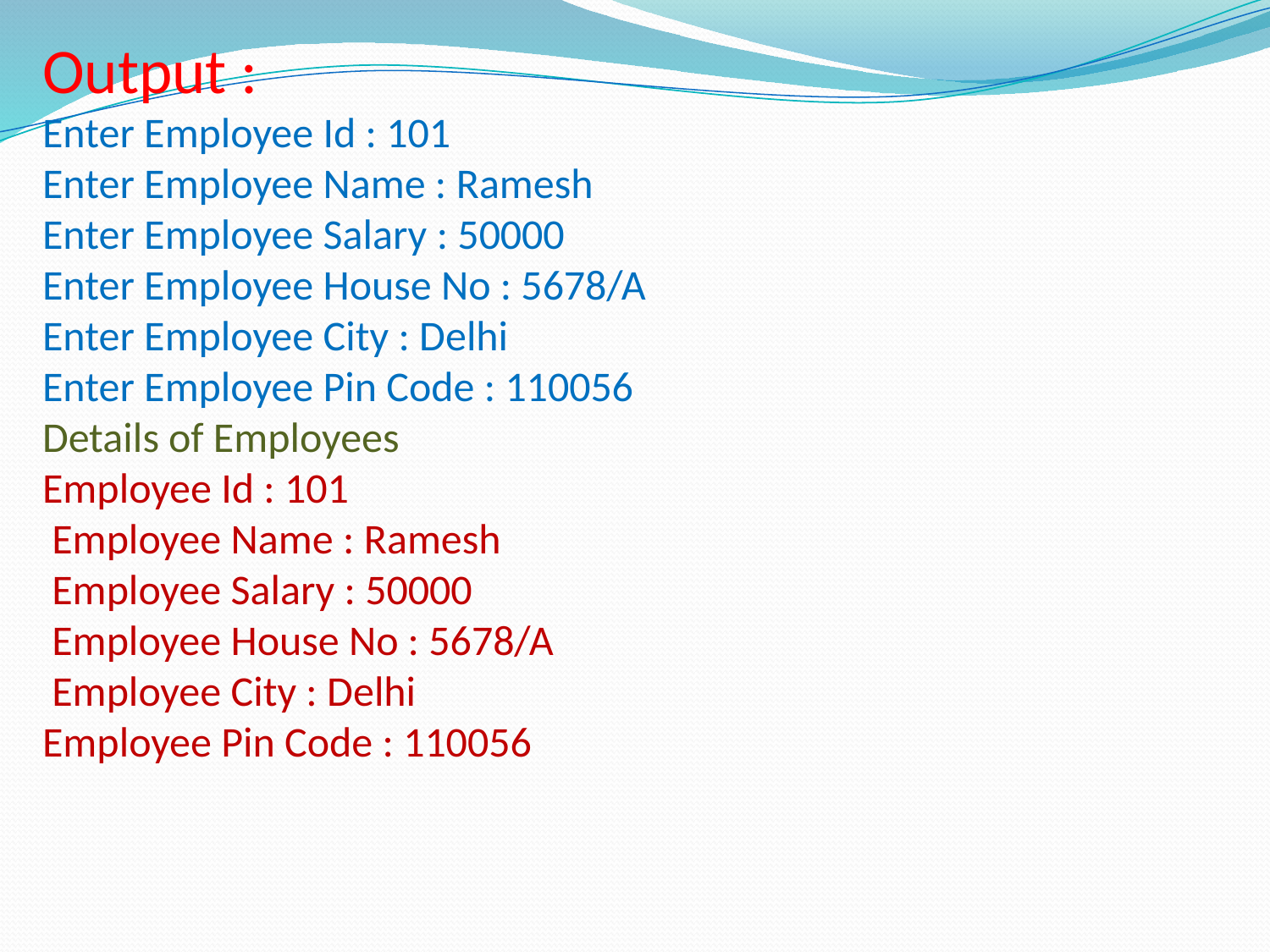

# Output : Enter Employee Id : 101 Enter Employee Name : Ramesh Enter Employee Salary : 50000 Enter Employee House No : 5678/A Enter Employee City : Delhi Enter Employee Pin Code : 110056 Details of Employees Employee Id : 101 Employee Name : Ramesh Employee Salary : 50000 Employee House No : 5678/A Employee City : Delhi Employee Pin Code : 110056